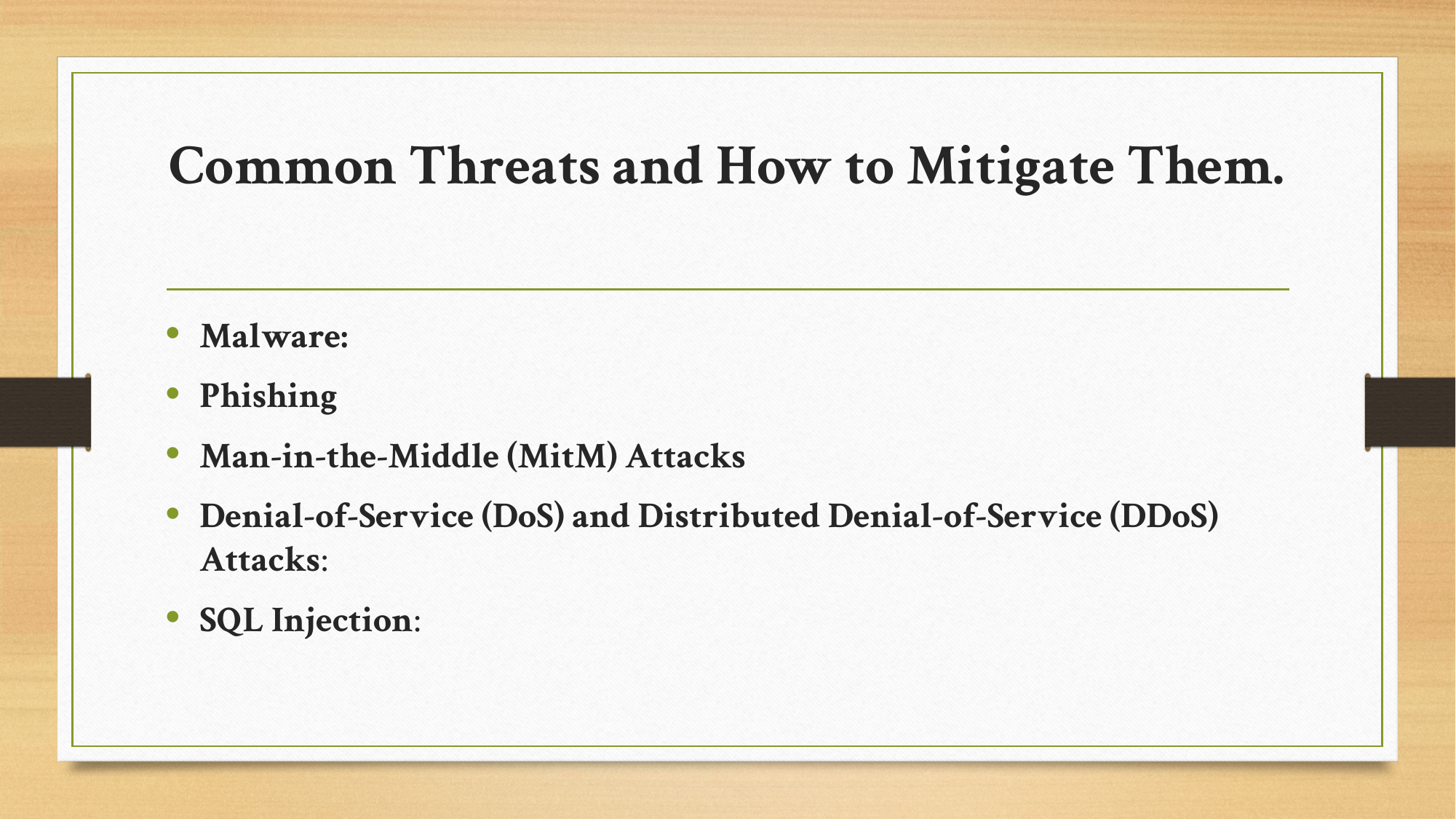

# Common Threats and How to Mitigate Them.
Malware:
Phishing
Man-in-the-Middle (MitM) Attacks
Denial-of-Service (DoS) and Distributed Denial-of-Service (DDoS) Attacks:
SQL Injection: